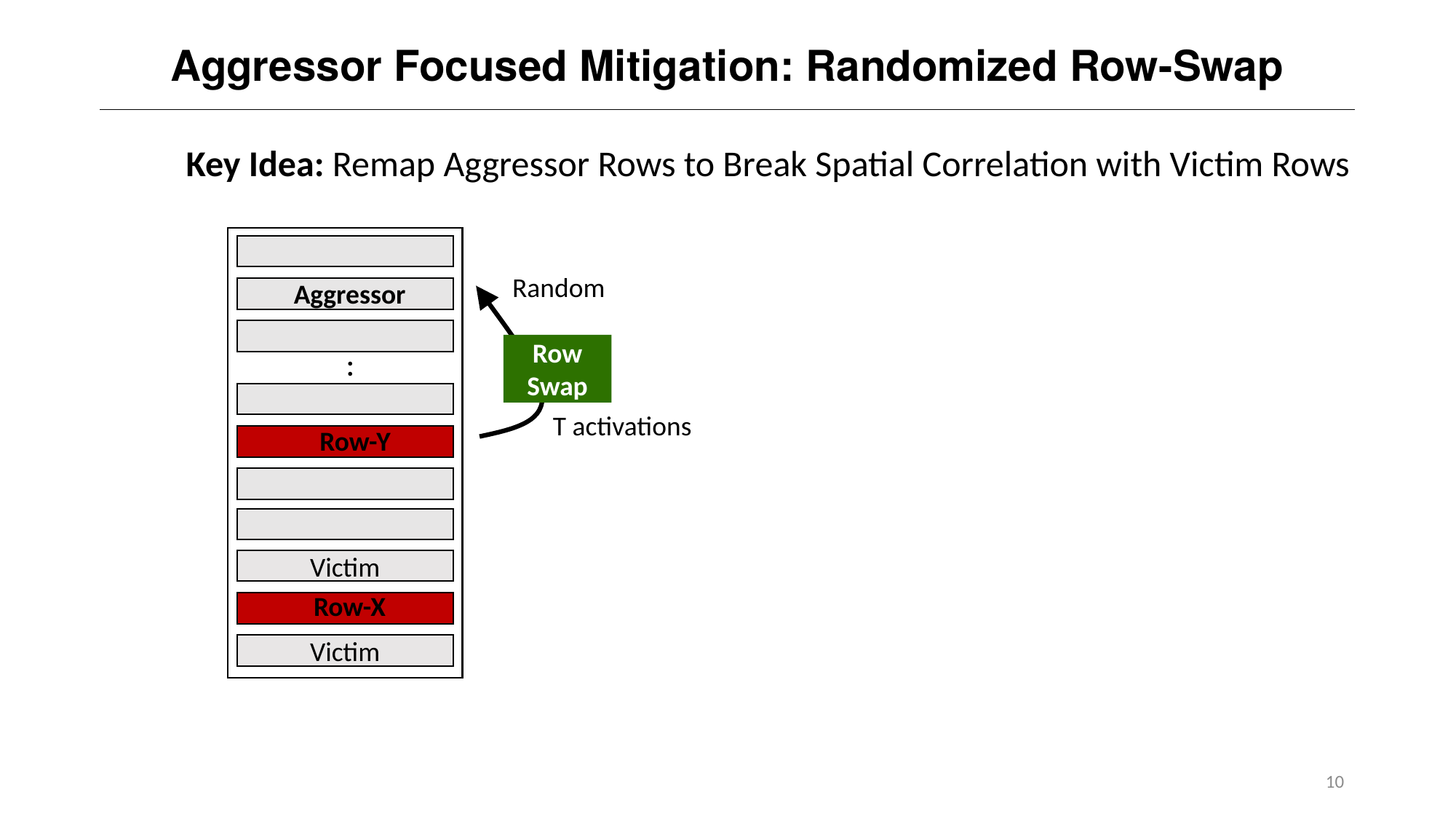

# Aggressor Focused Mitigation: Randomized Row-Swap
Key Idea: Remap Aggressor Rows to Break Spatial Correlation with Victim Rows

Random
Aggressor

Row
Swap
.
.

T activations
Row-Y

Victim
Row-X

Victim
10